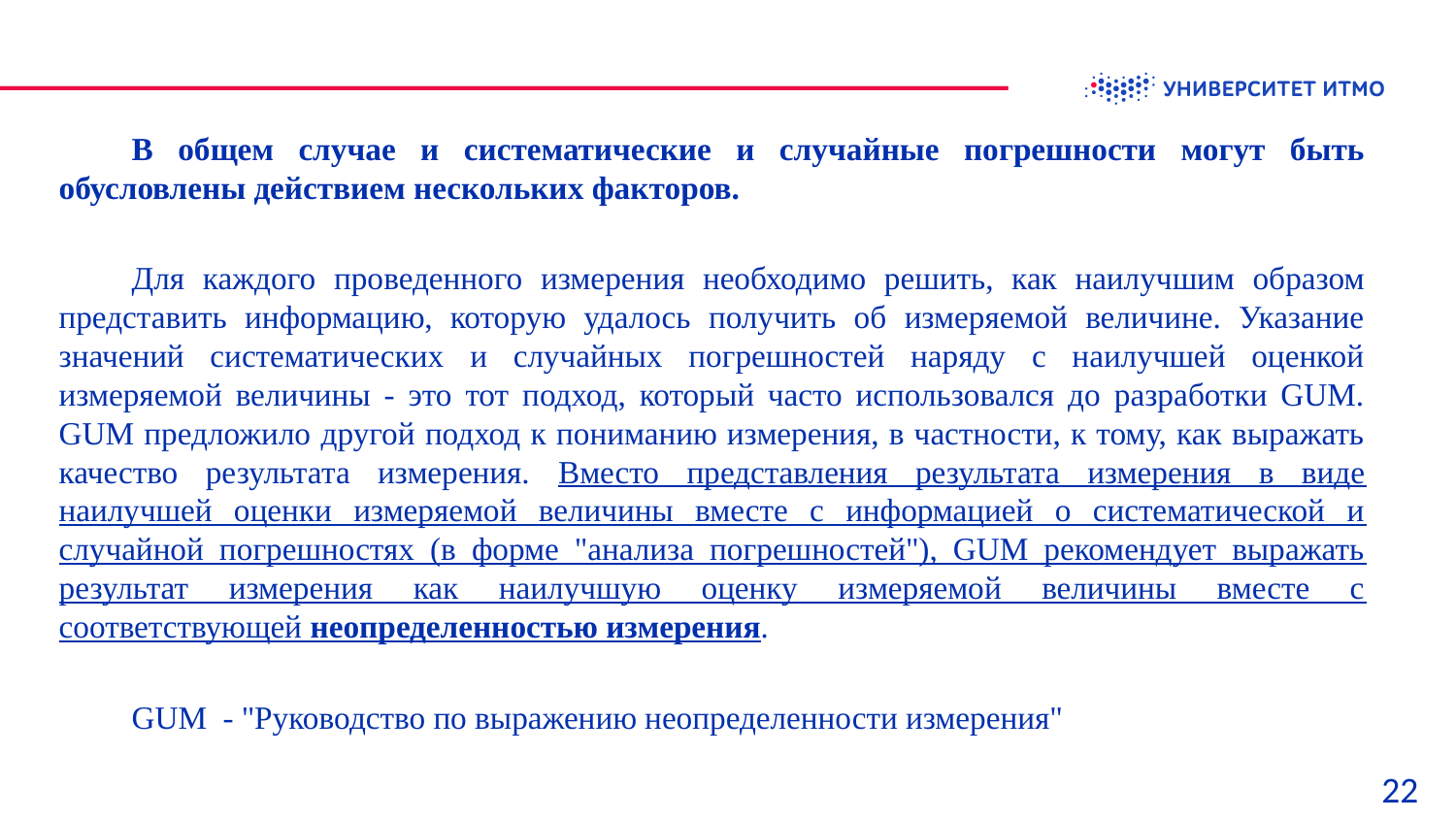

В общем случае и систематические и случайные погрешности могут быть обусловлены действием нескольких факторов.

Для каждого проведенного измерения необходимо решить, как наилучшим образом представить информацию, которую удалось получить об измеряемой величине. Указание значений систематических и случайных погрешностей наряду с наилучшей оценкой измеряемой величины - это тот подход, который часто использовался до разработки GUM. GUM предложило другой подход к пониманию измерения, в частности, к тому, как выражать качество результата измерения. Вместо представления результата измерения в виде наилучшей оценки измеряемой величины вместе с информацией о систематической и случайной погрешностях (в форме "анализа погрешностей"), GUM рекомендует выражать результат измерения как наилучшую оценку измеряемой величины вместе с соответствующей неопределенностью измерения.

GUM  - "Руководство по выражению неопределенности измерения"
22